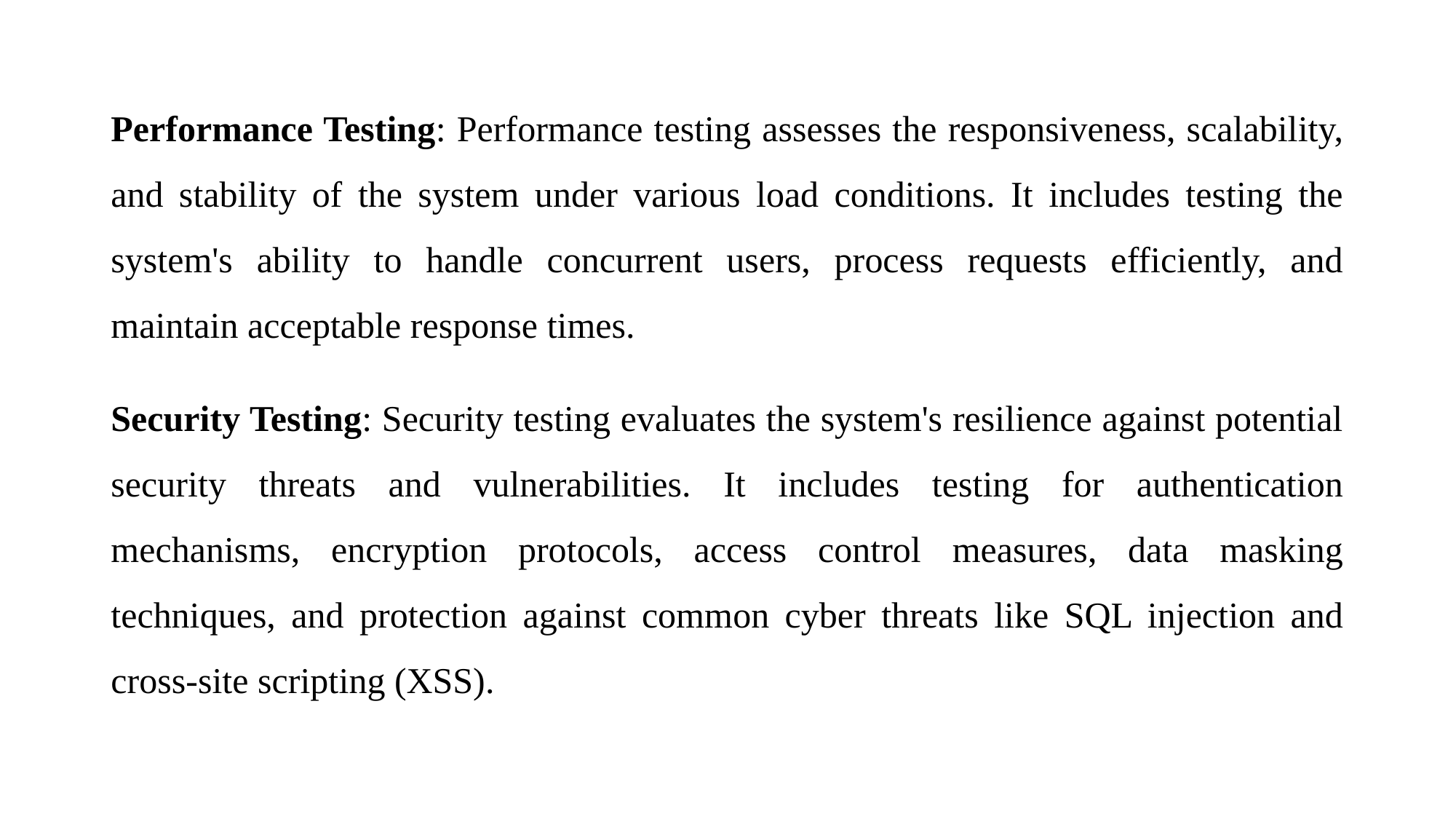

Performance Testing: Performance testing assesses the responsiveness, scalability, and stability of the system under various load conditions. It includes testing the system's ability to handle concurrent users, process requests efficiently, and maintain acceptable response times.
Security Testing: Security testing evaluates the system's resilience against potential security threats and vulnerabilities. It includes testing for authentication mechanisms, encryption protocols, access control measures, data masking techniques, and protection against common cyber threats like SQL injection and cross-site scripting (XSS).